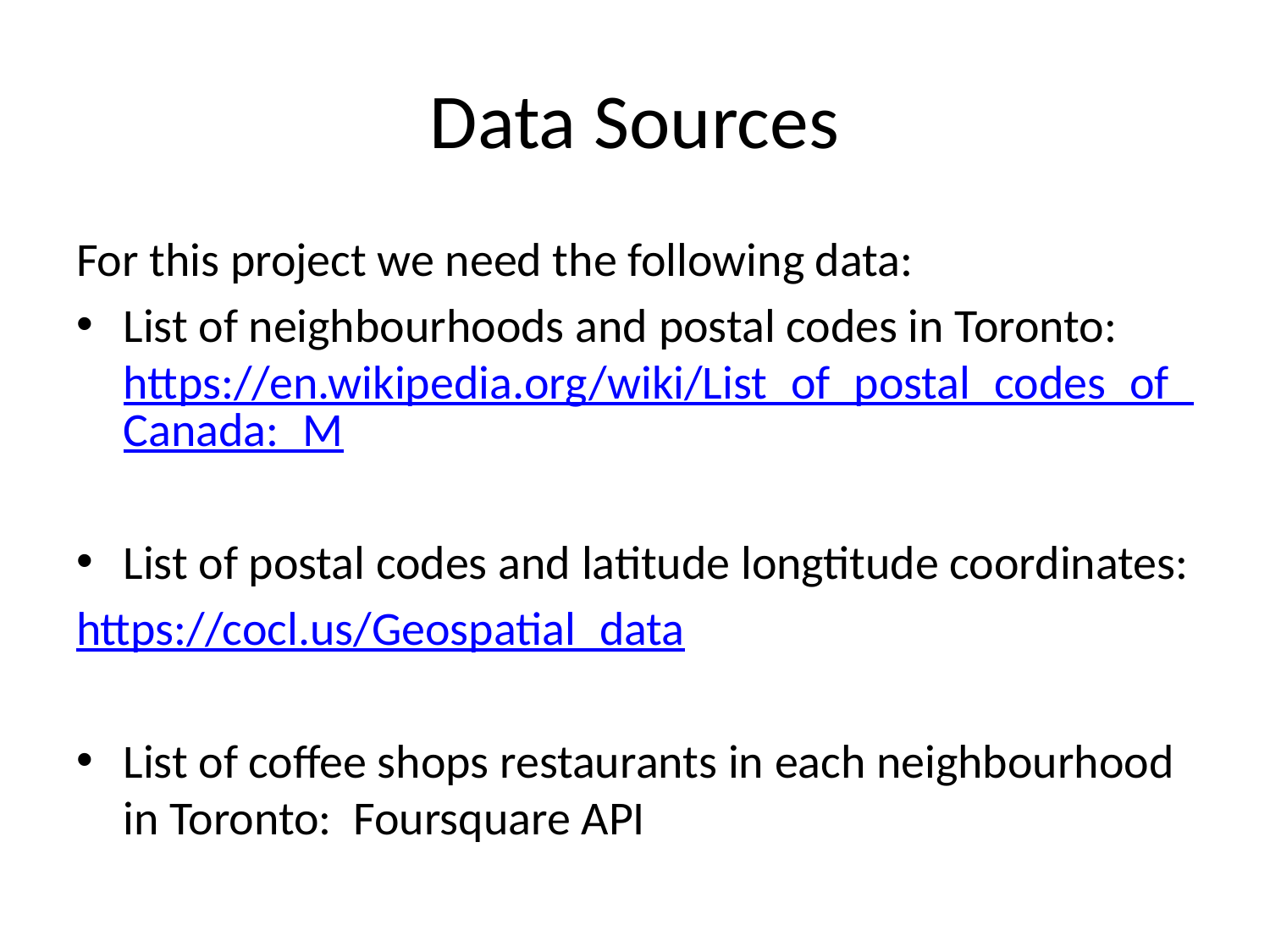

# Data Sources
For this project we need the following data:
List of neighbourhoods and postal codes in Toronto: https://en.wikipedia.org/wiki/List_of_postal_codes_of_Canada:_M

List of postal codes and latitude longtitude coordinates:
https://cocl.us/Geospatial_data

List of coffee shops restaurants in each neighbourhood in Toronto:  Foursquare API